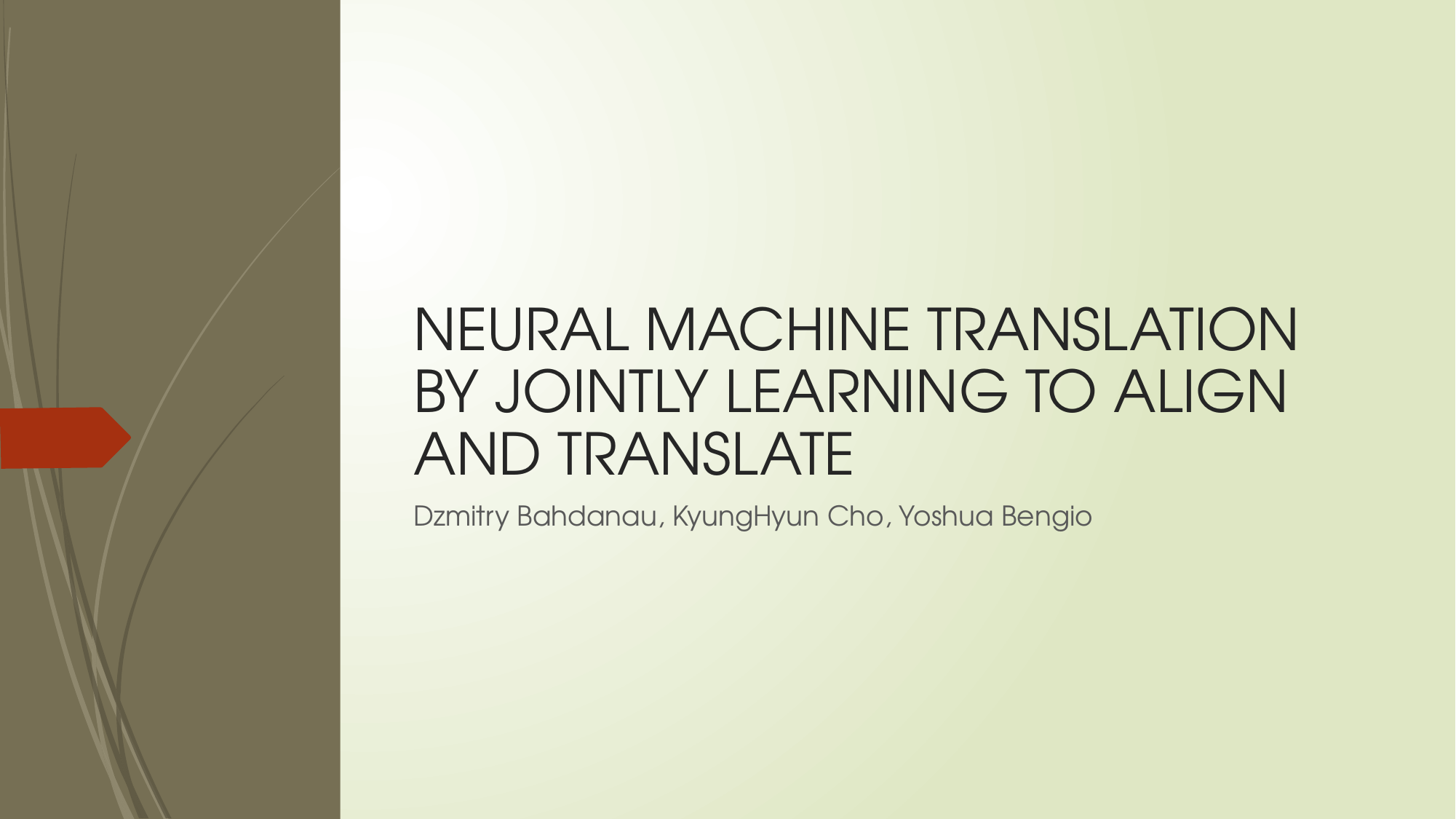

# NEURAL MACHINE TRANSLATION BY JOINTLY LEARNING TO ALIGN AND TRANSLATE

Dzmitry Bahdanau, KyungHyun Cho, Yoshua Bengio